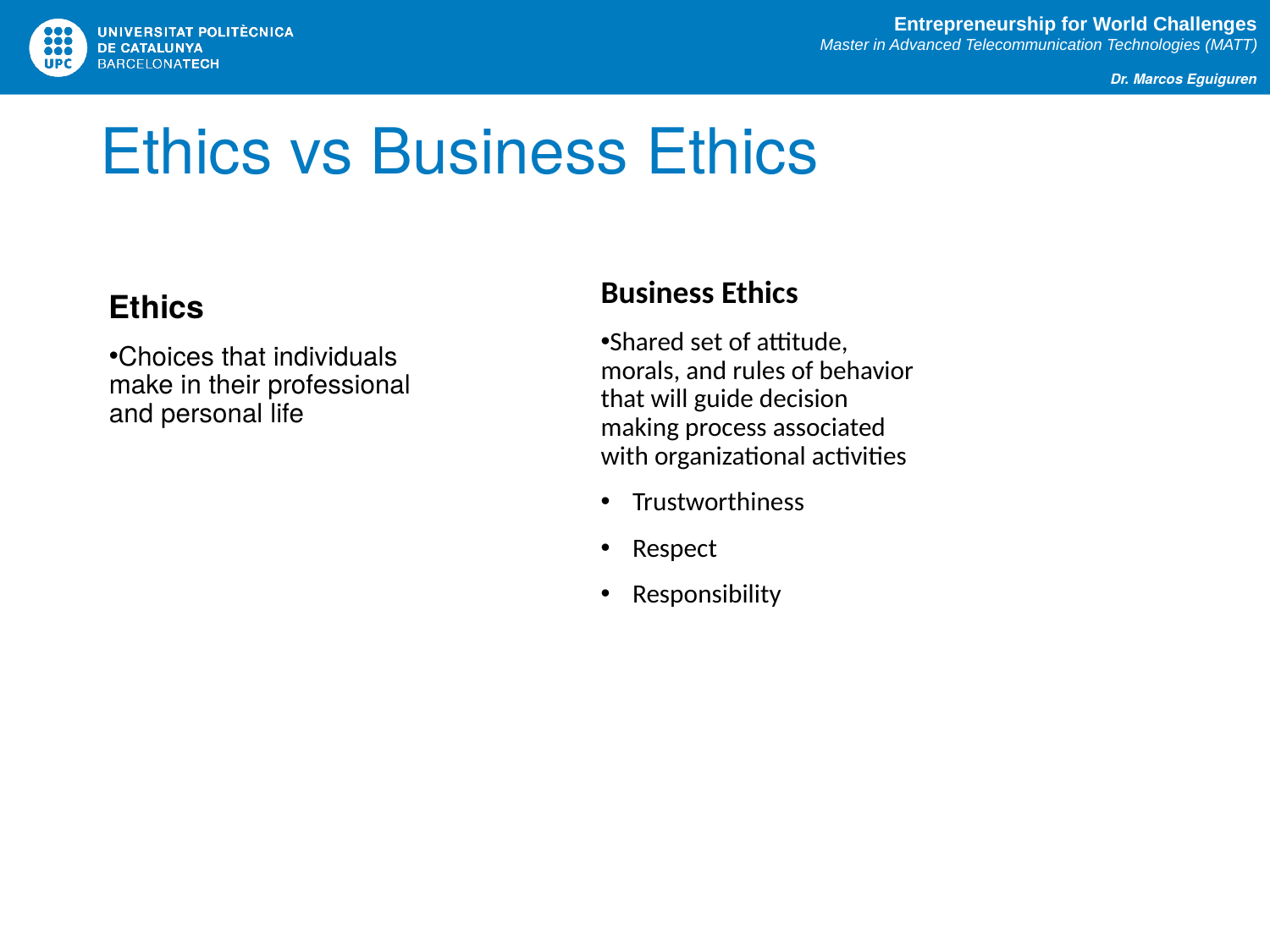

Ethics vs Business Ethics
Business Ethics
Shared set of attitude, morals, and rules of behavior that will guide decision making process associated with organizational activities
Trustworthiness
Respect
Responsibility

Ethics
Choices that individuals make in their professional and personal life